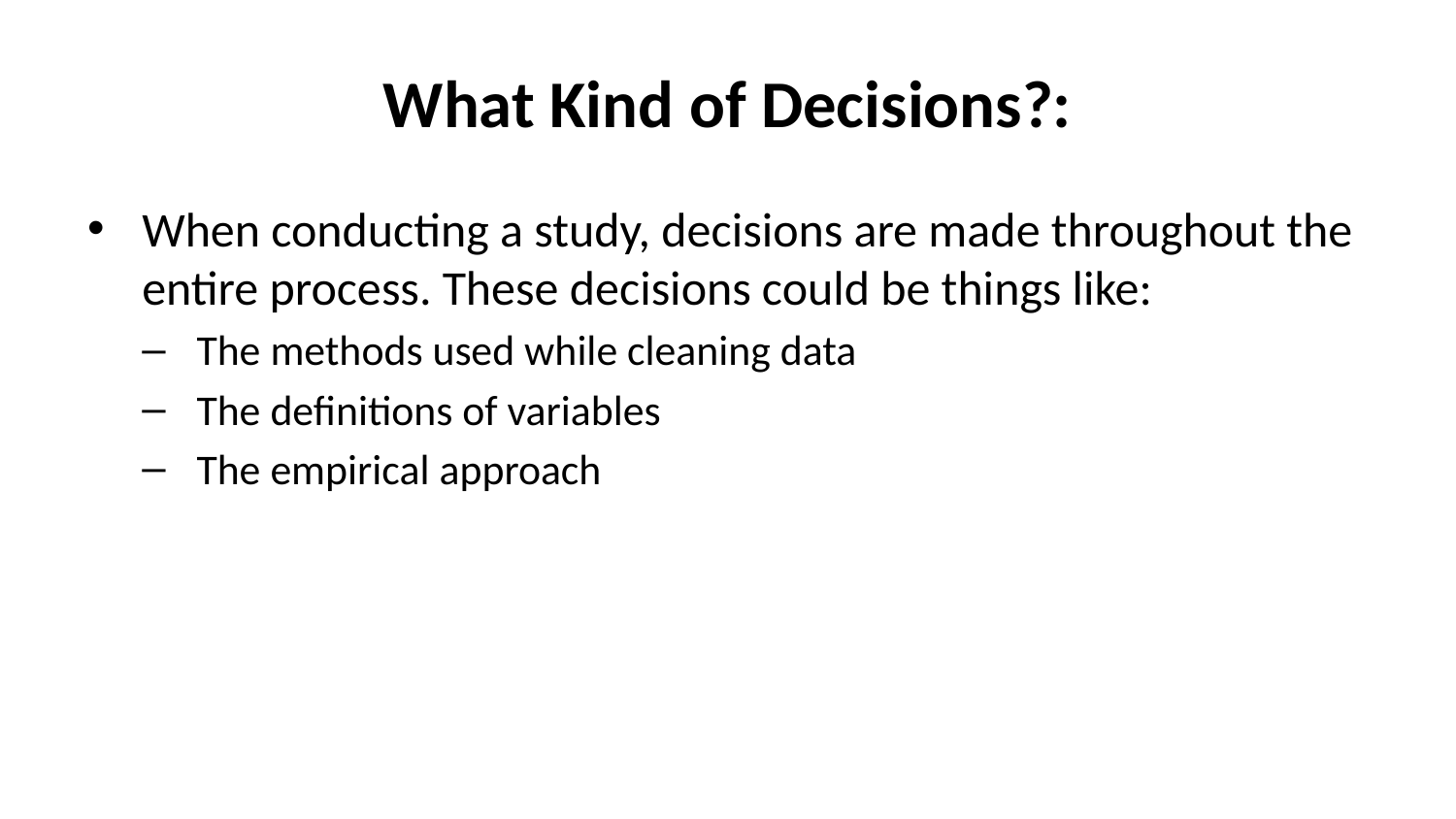

# What Kind of Decisions?:
When conducting a study, decisions are made throughout the entire process. These decisions could be things like:
The methods used while cleaning data
The definitions of variables
The empirical approach